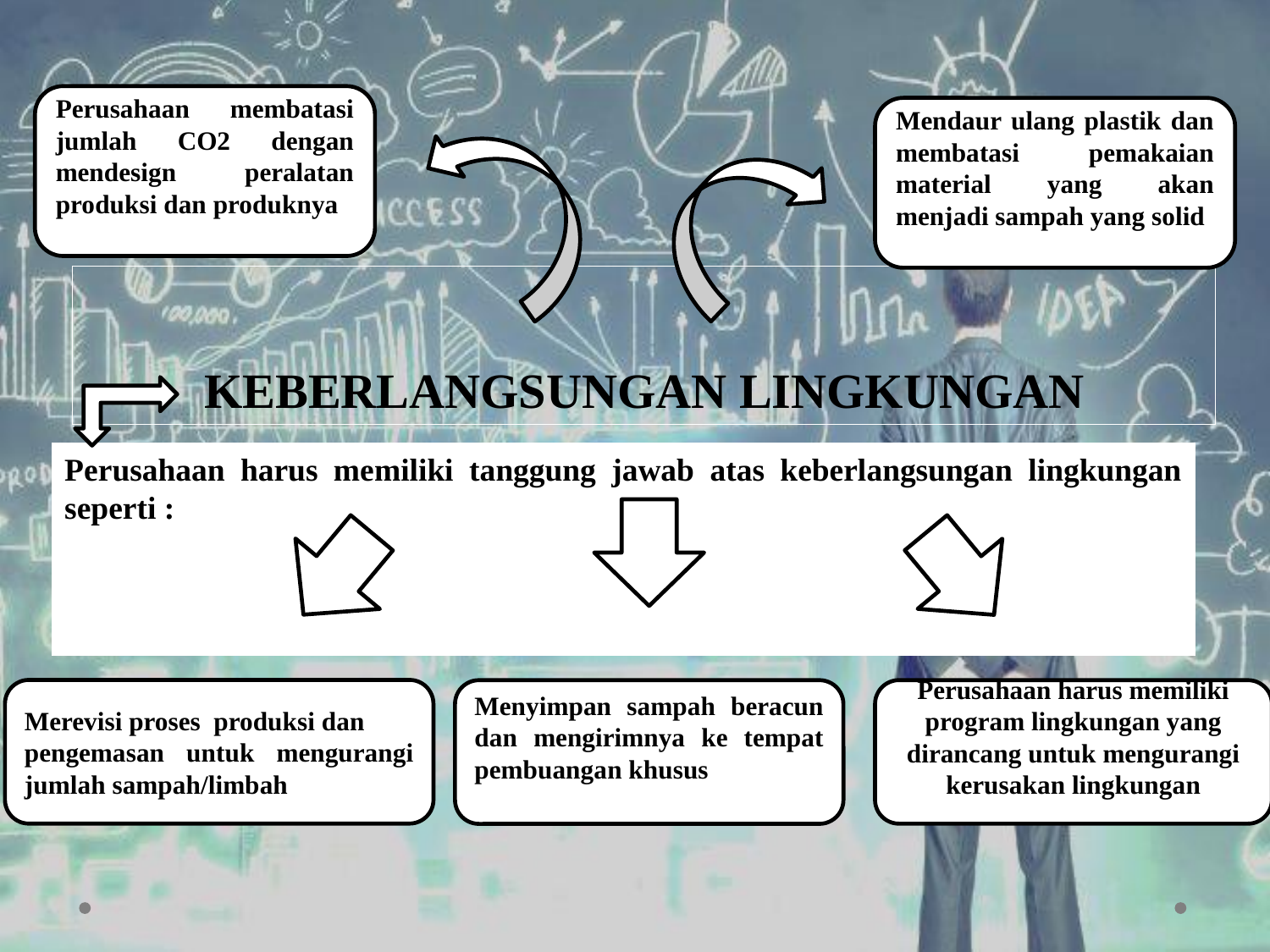

Perusahaan membatasi jumlah CO2 dengan mendesign peralatan produksi dan produknya

Mendaur ulang plastik dan membatasi pemakaian material yang akan menjadi sampah yang solid

# KEBERLANGSUNGAN LINGKUNGAN

Perusahaan harus memiliki tanggung jawab atas keberlangsungan lingkungan seperti :

Merevisi proses  produksi dan
pengemasan untuk mengurangi jumlah sampah/limbah
Perusahaan harus memiliki program lingkungan yang dirancang untuk mengurangi kerusakan lingkungan

Menyimpan sampah beracun dan mengirimnya ke tempat pembuangan khusus